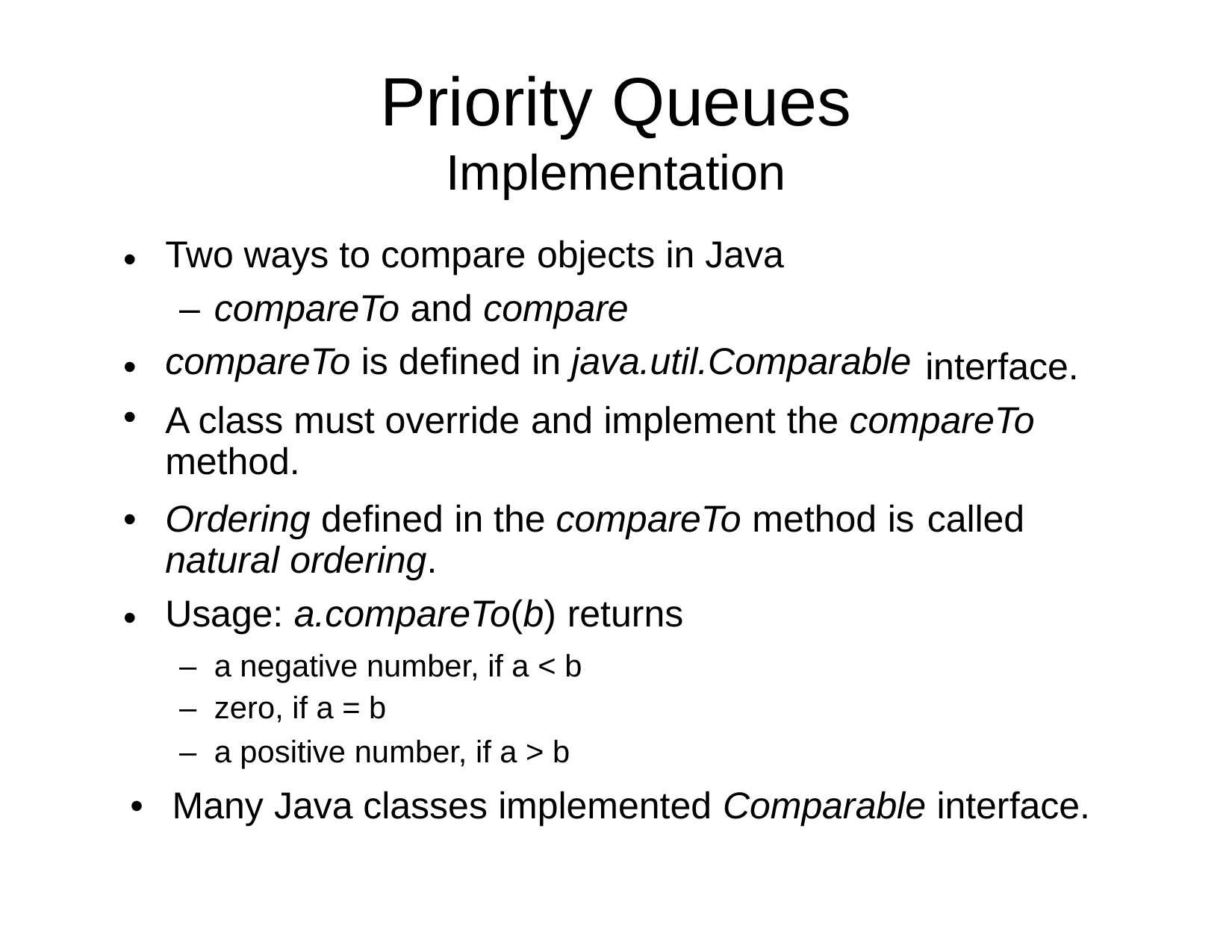

Priority
Queues
Implementation
Two ways to compare objects in Java
– compareTo and compare
compareTo is defined in java.util.Comparable
•
•
•
interface.
A class must override and implement the compareTo
method.
•
Ordering defined in the compareTo method is
natural ordering.
Usage: a.compareTo(b) returns
called
•
–
–
–
a negative number, if a < b
zero, if a = b
a positive number, if a > b
•
Many Java classes implemented Comparable interface.